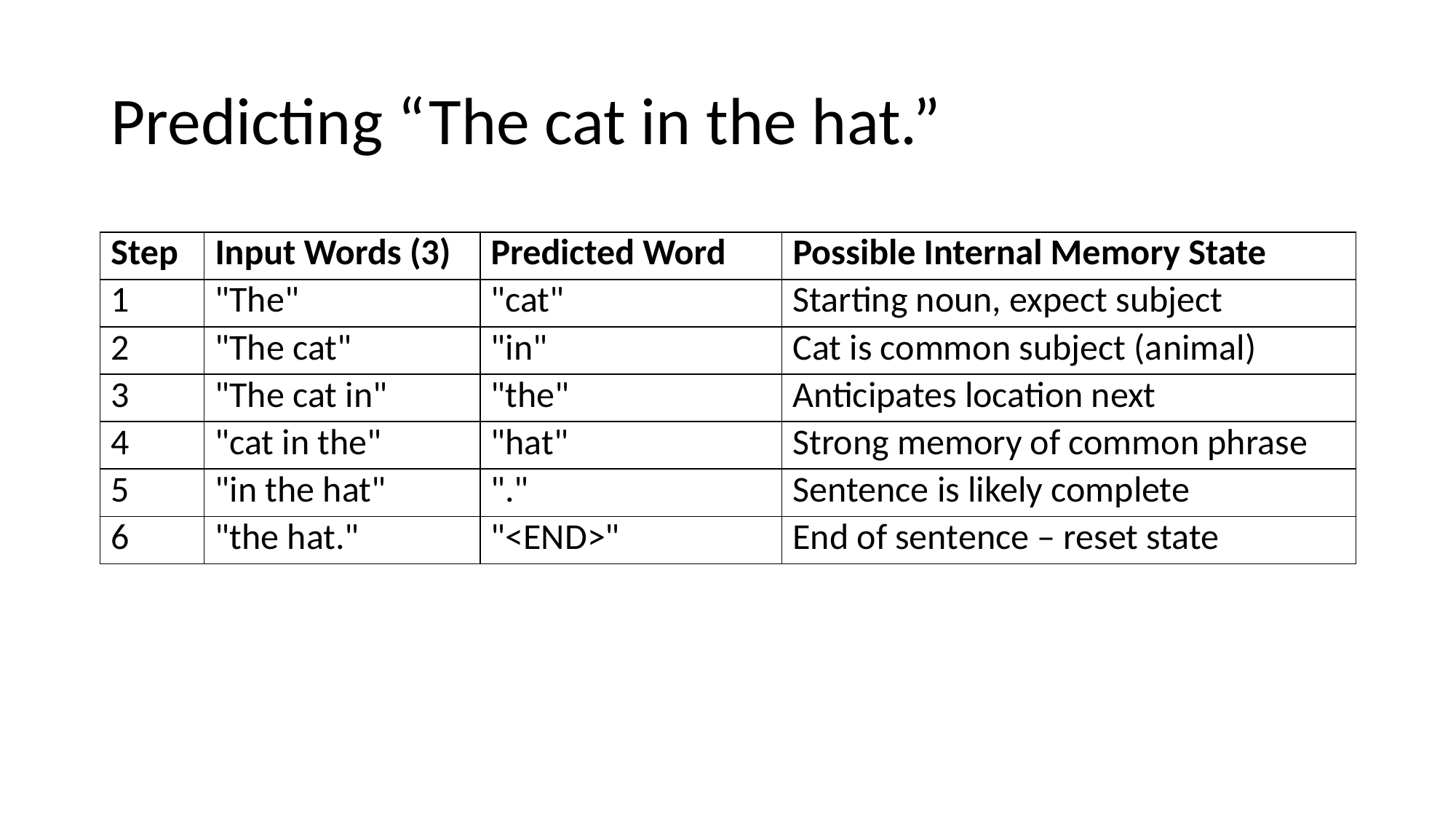

# Predicting “The cat in the hat.”
| Step | Input Words (3) | Predicted Word | Possible Internal Memory State |
| --- | --- | --- | --- |
| 1 | "The" | "cat" | Starting noun, expect subject |
| 2 | "The cat" | "in" | Cat is common subject (animal) |
| 3 | "The cat in" | "the" | Anticipates location next |
| 4 | "cat in the" | "hat" | Strong memory of common phrase |
| 5 | "in the hat" | "." | Sentence is likely complete |
| 6 | "the hat." | "<END>" | End of sentence – reset state |